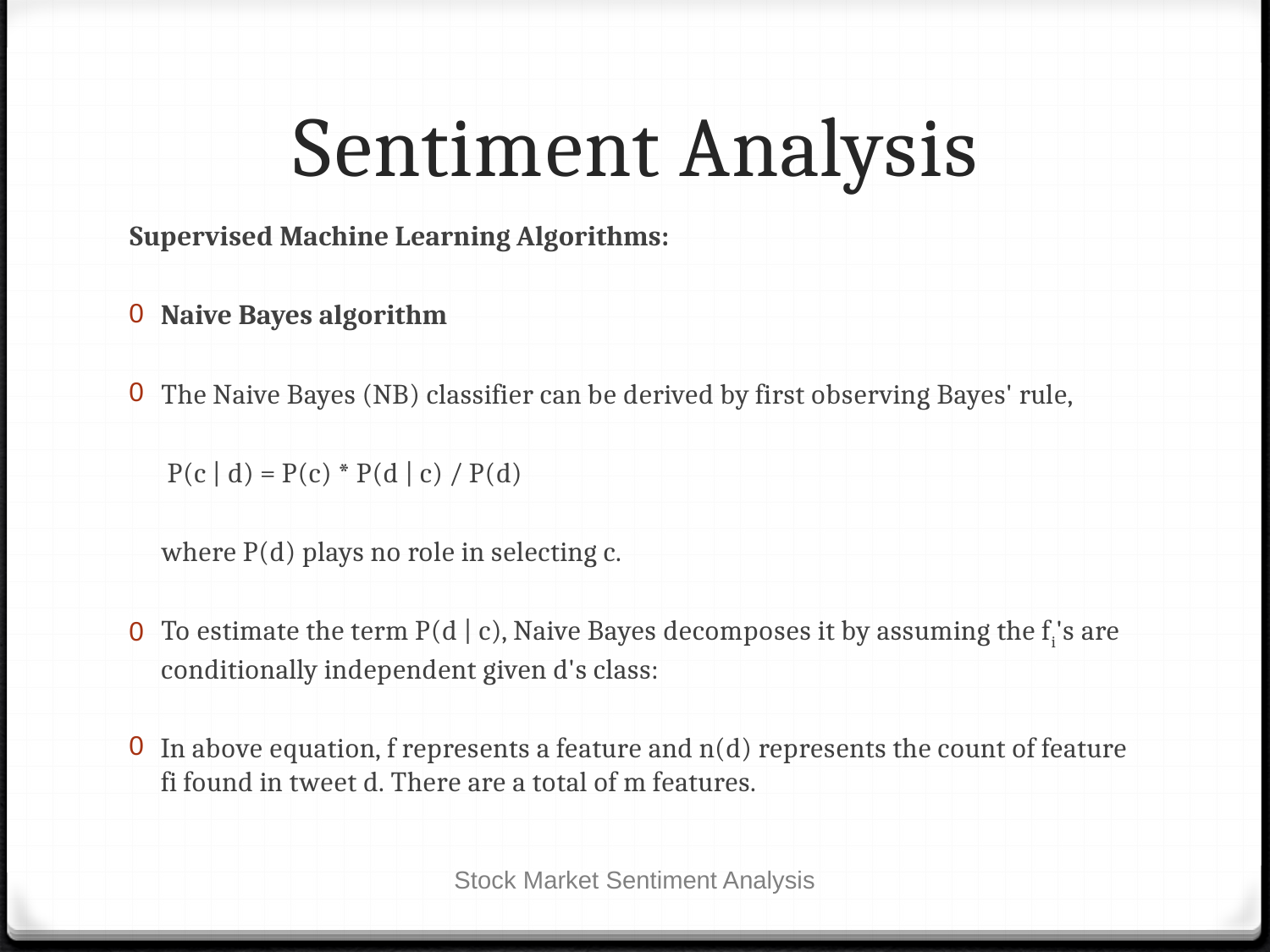

# Sentiment Analysis
Supervised Machine Learning Algorithms:

Naive Bayes algorithm

The Naive Bayes (NB) classifier can be derived by first observing Bayes' rule,

	 P(c | d) = P(c) * P(d | c) / P(d)

	where P(d) plays no role in selecting c.

To estimate the term P(d | c), Naive Bayes decomposes it by assuming the fi's are conditionally independent given d's class:

In above equation, f represents a feature and n(d) represents the count of feature fi found in tweet d. There are a total of m features.

Stock Market Sentiment Analysis